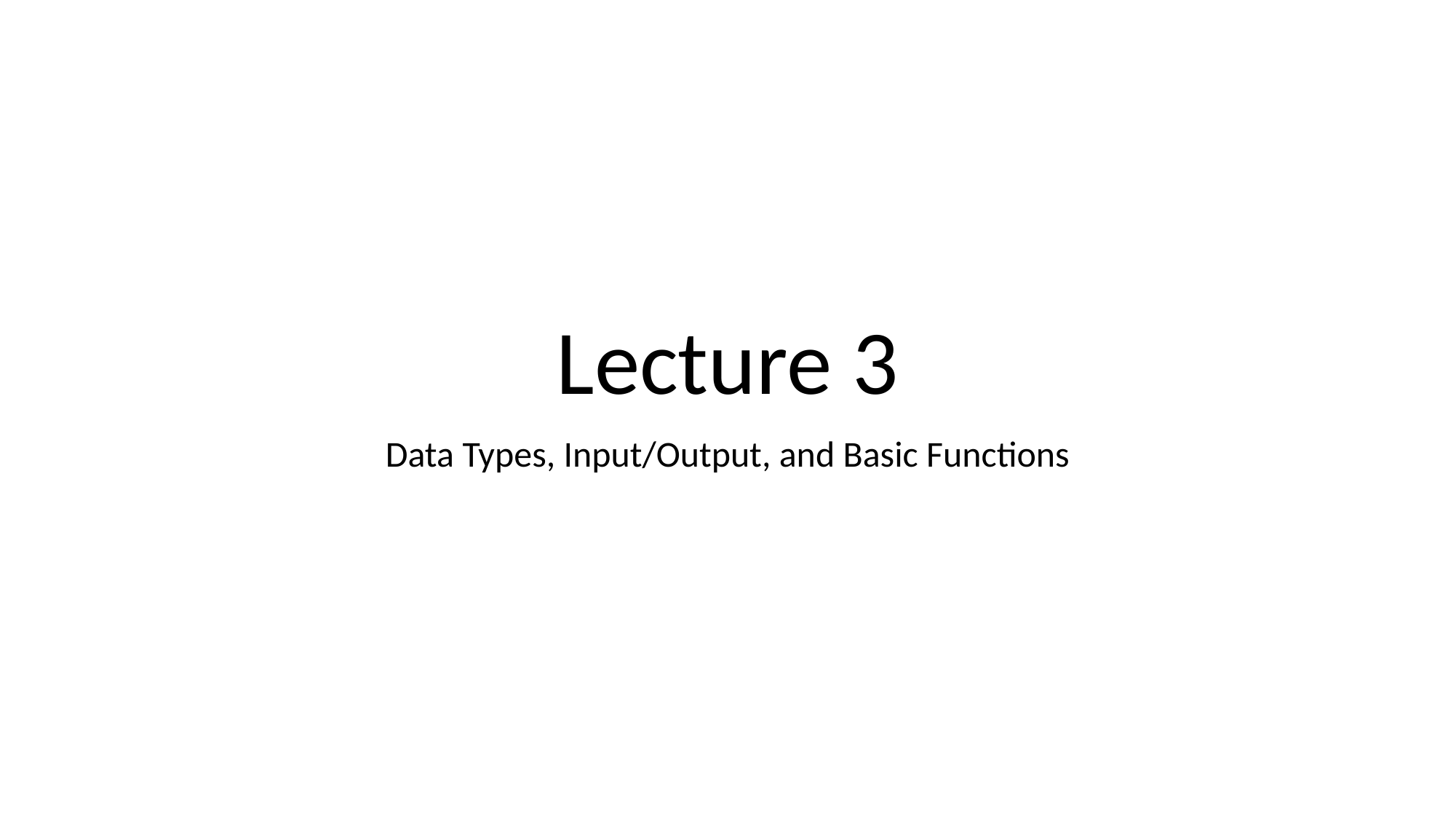

# Lecture 3
Data Types, Input/Output, and Basic Functions